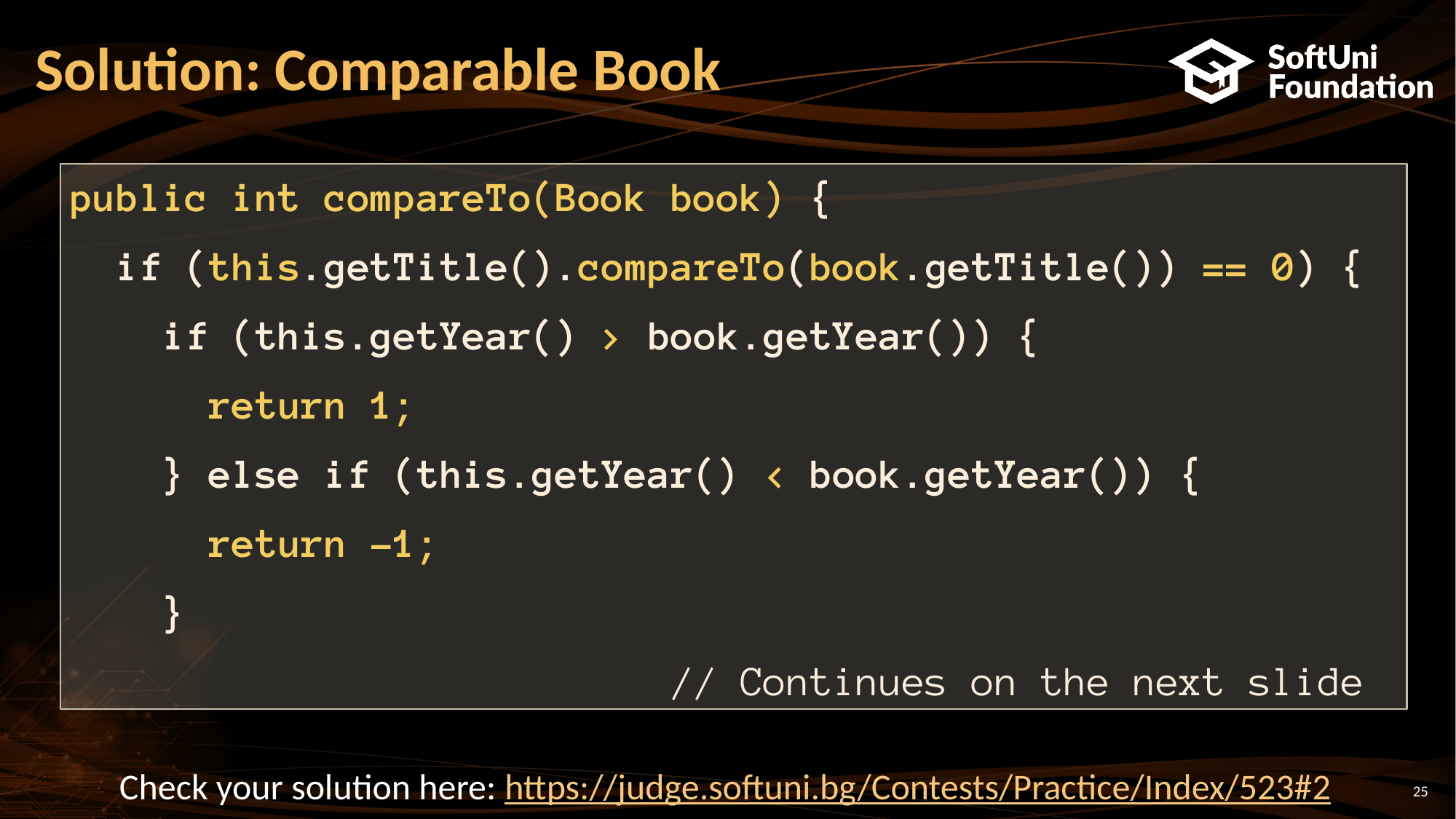

# Solution: Comparable Book
public int compareTo(Book book) {
  if (this.getTitle().compareTo(book.getTitle()) == 0) {
    if (this.getYear() > book.getYear()) {
      return 1;
    } else if (this.getYear() < book.getYear()) {
      return -1;
    }
                          // Continues on the next slide
Check your solution here: https://judge.softuni.bg/Contests/Practice/Index/523#2
25